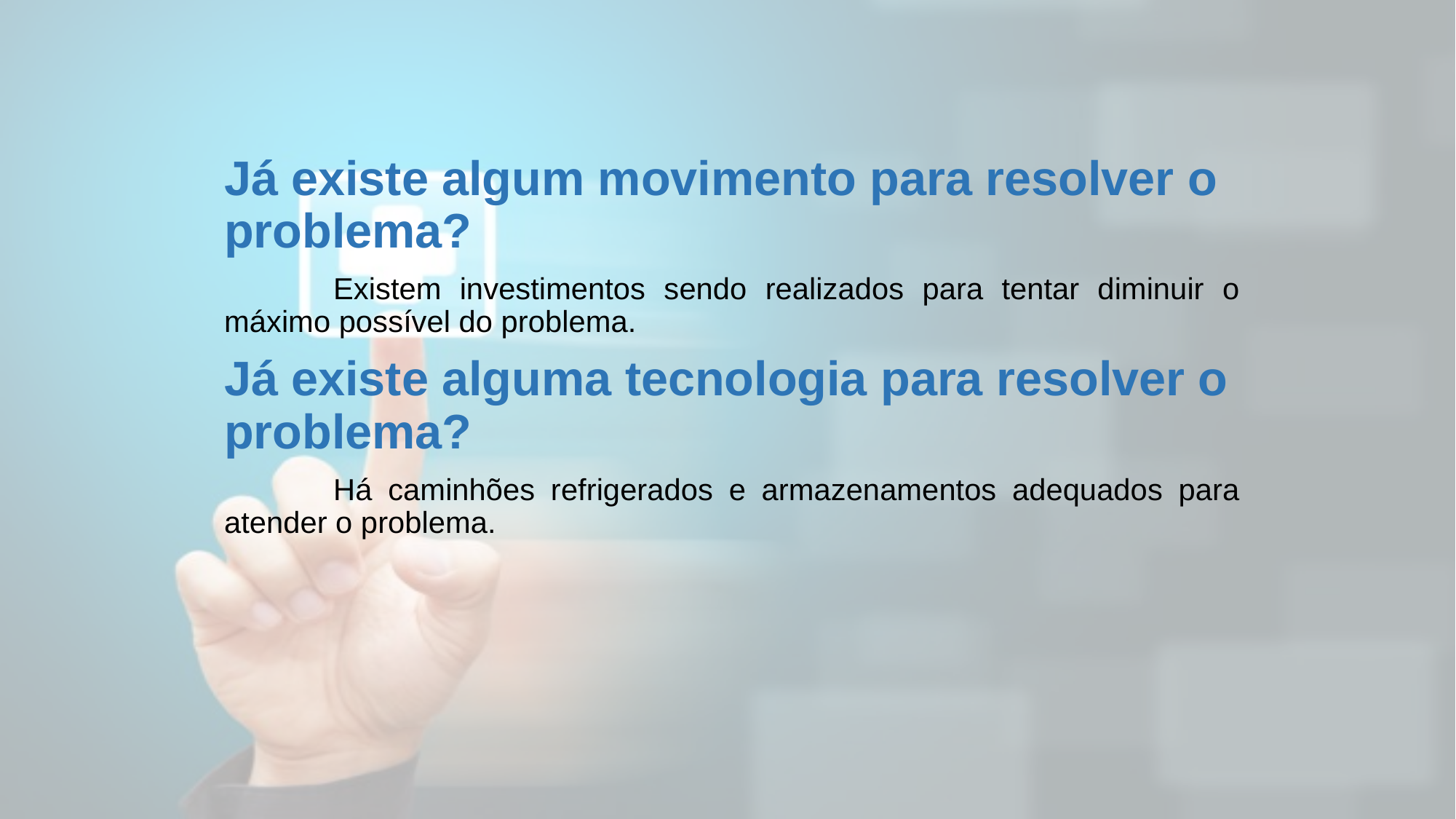

Já existe algum movimento para resolver o problema?
	Existem investimentos sendo realizados para tentar diminuir o máximo possível do problema.
Já existe alguma tecnologia para resolver o problema?
	Há caminhões refrigerados e armazenamentos adequados para atender o problema.